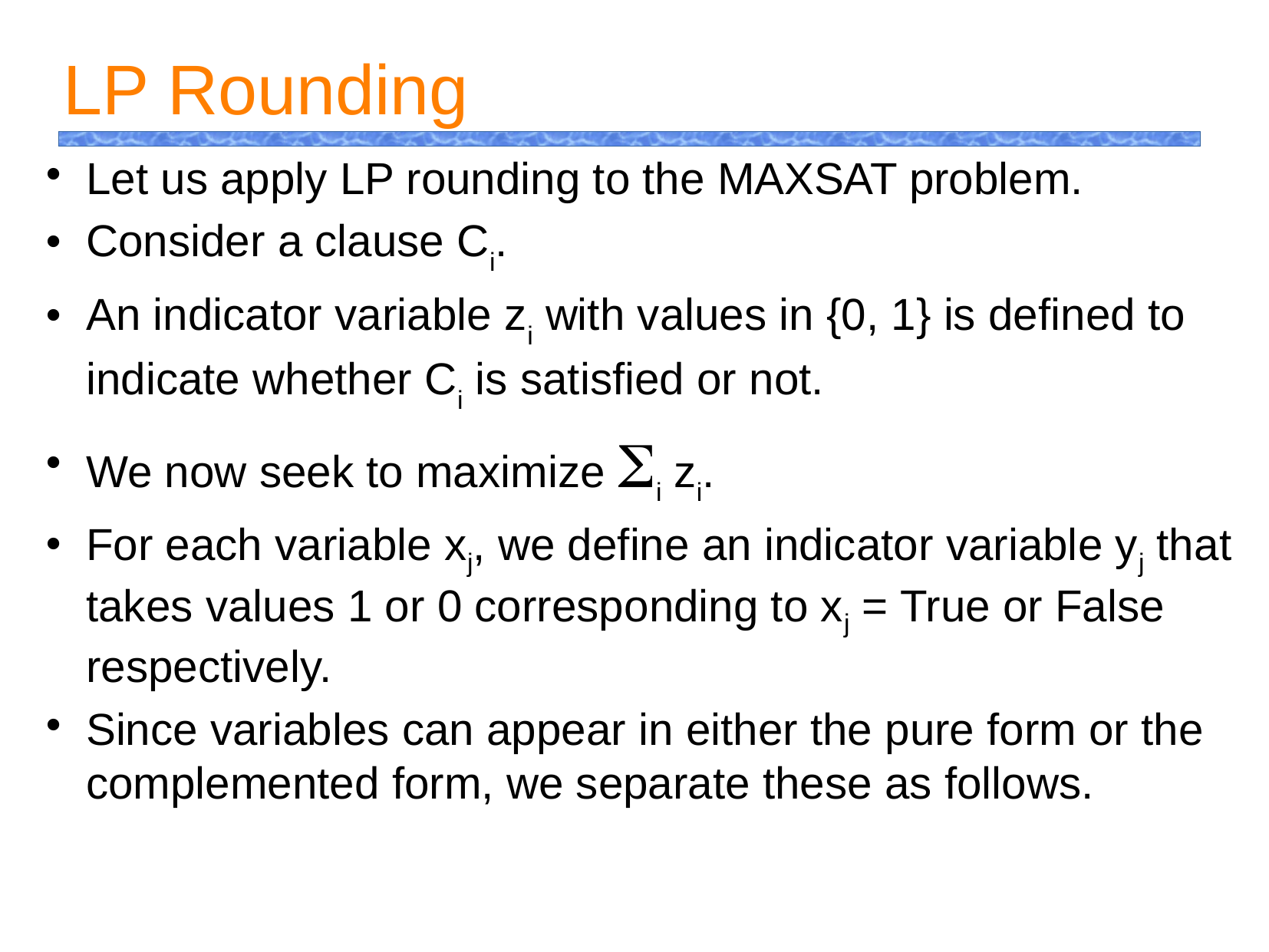

LP Rounding
Let us apply LP rounding to the MAXSAT problem.
Consider a clause Ci.
An indicator variable zi with values in {0, 1} is defined to indicate whether Ci is satisfied or not.
We now seek to maximize Σi zi.
For each variable xj, we define an indicator variable yj that takes values 1 or 0 corresponding to xj = True or False respectively.
Since variables can appear in either the pure form or the complemented form, we separate these as follows.